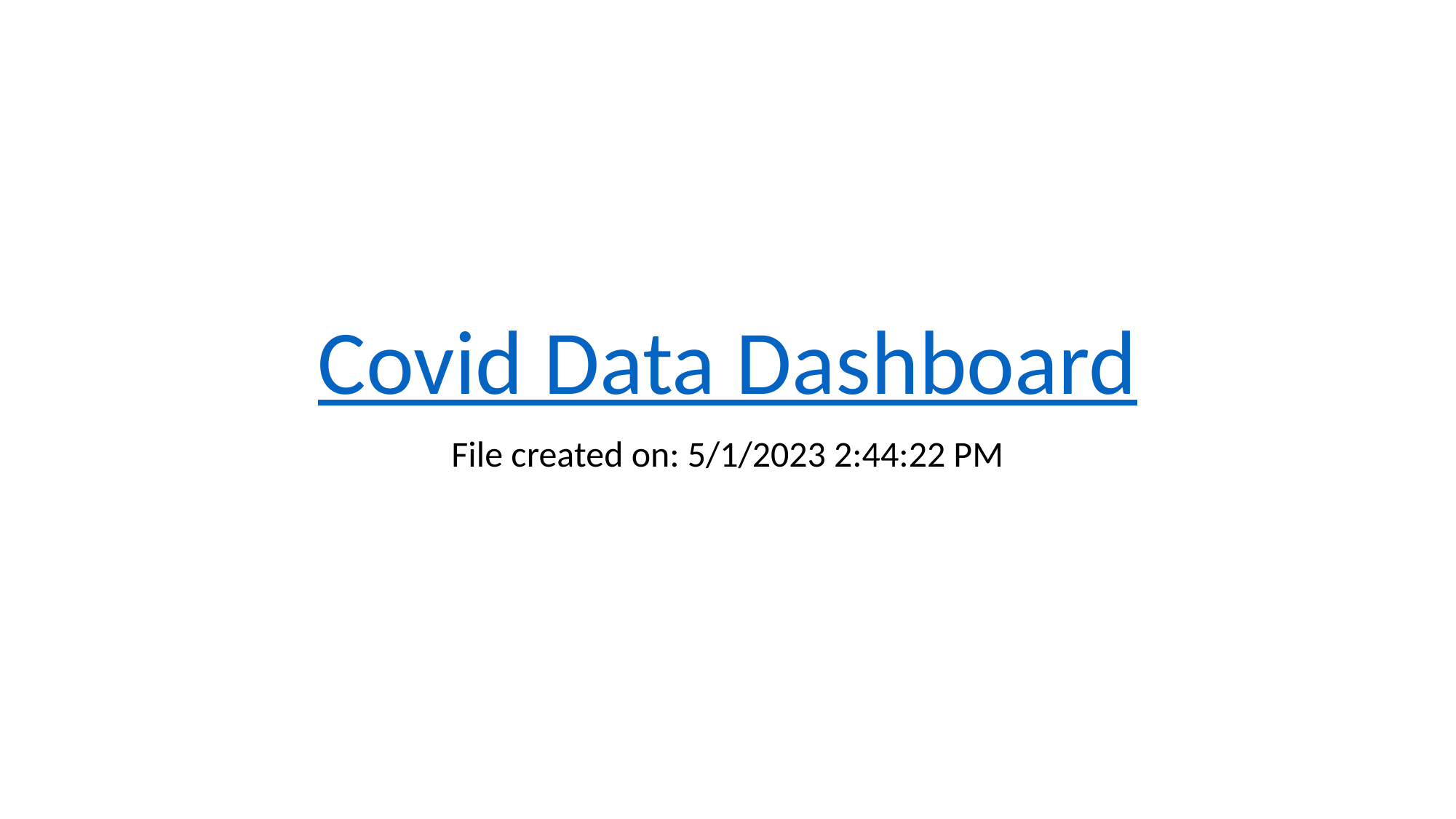

# Covid Data Dashboard
File created on: 5/1/2023 2:44:22 PM